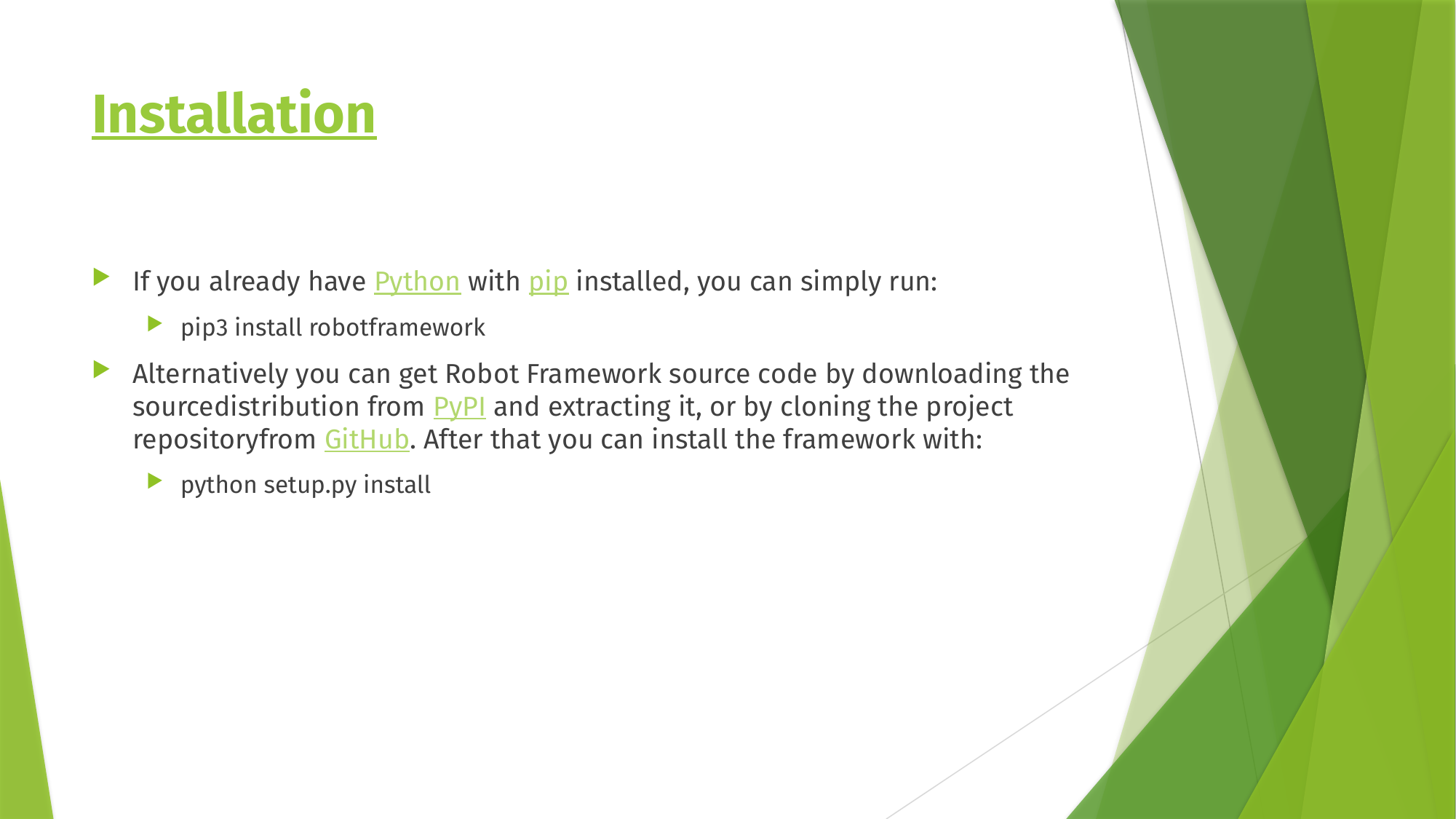

# Installation
If you already have Python with pip installed, you can simply run:
pip3 install robotframework
Alternatively you can get Robot Framework source code by downloading the sourcedistribution from PyPI and extracting it, or by cloning the project repositoryfrom GitHub. After that you can install the framework with:
python setup.py install